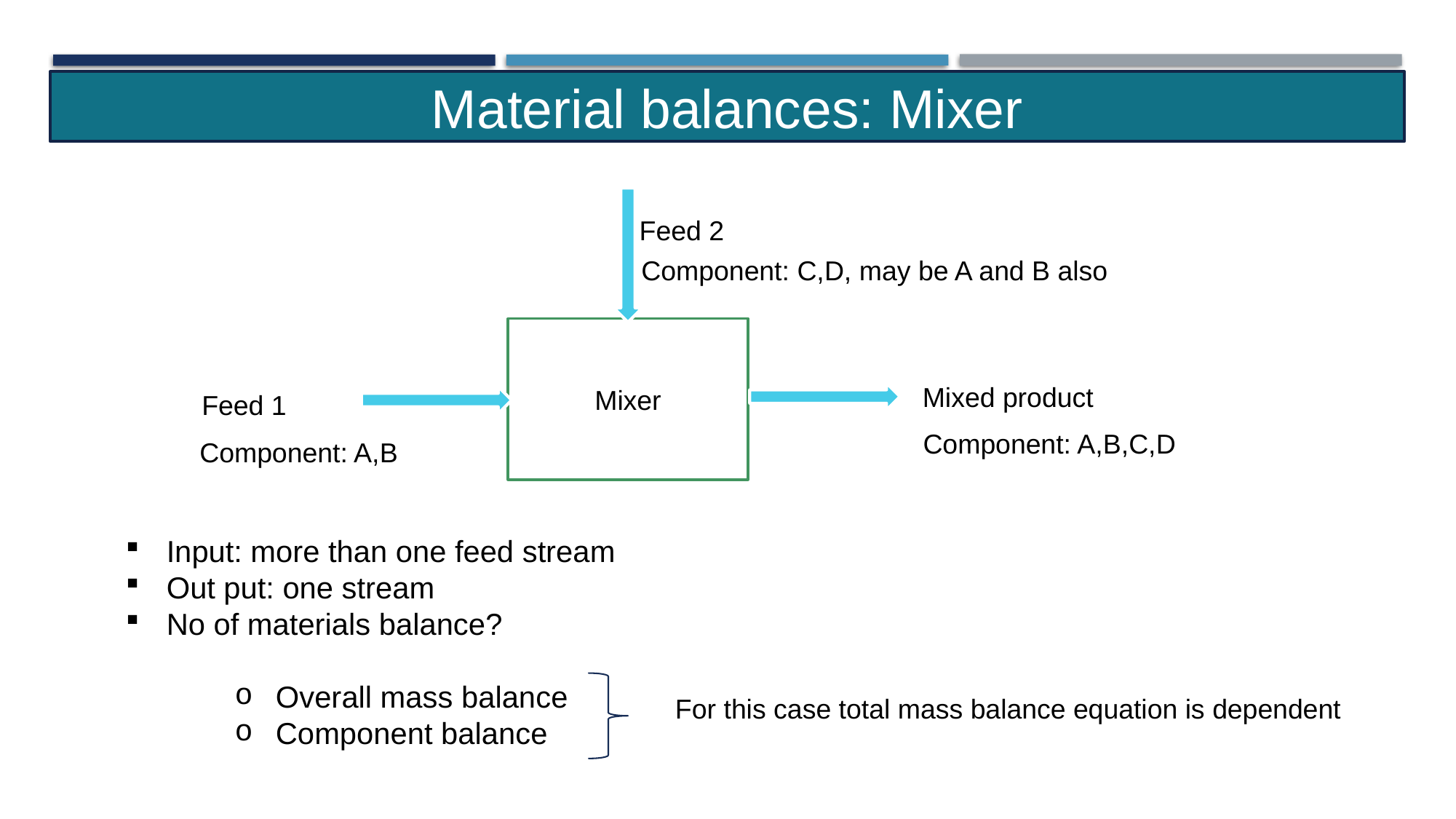

Material balances: Mixer

Feed 2
Component: C,D, may be A and B also
Mixer
Mixed product
Feed 1

Component: A,B,C,D
Component: A,B
Input: more than one feed stream
Out put: one stream
No of materials balance?

Overall mass balance
Component balance

For this case total mass balance equation is dependent